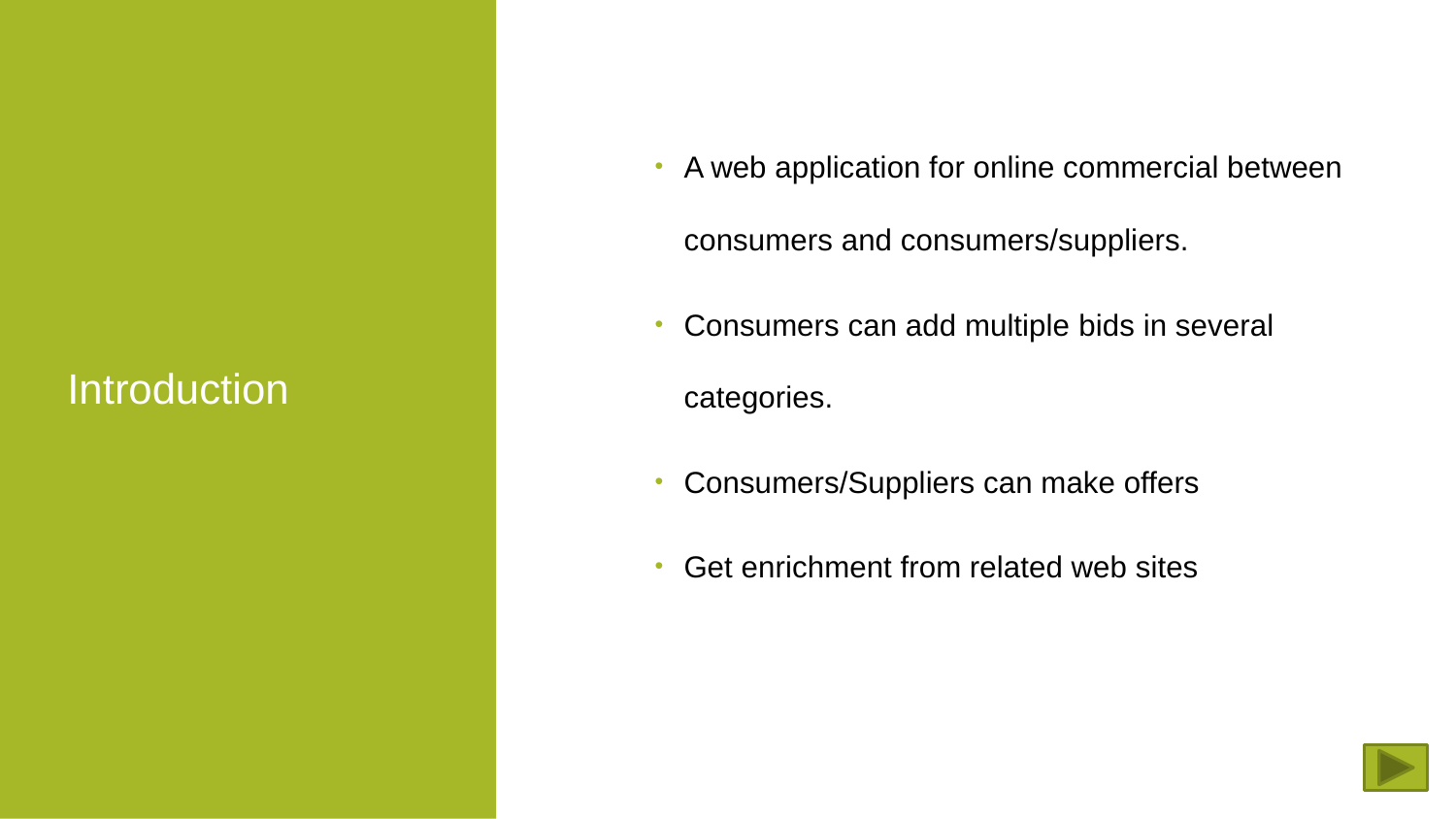

# Introduction
A web application for online commercial between consumers and consumers/suppliers.
Consumers can add multiple bids in several categories.
Consumers/Suppliers can make offers
Get enrichment from related web sites